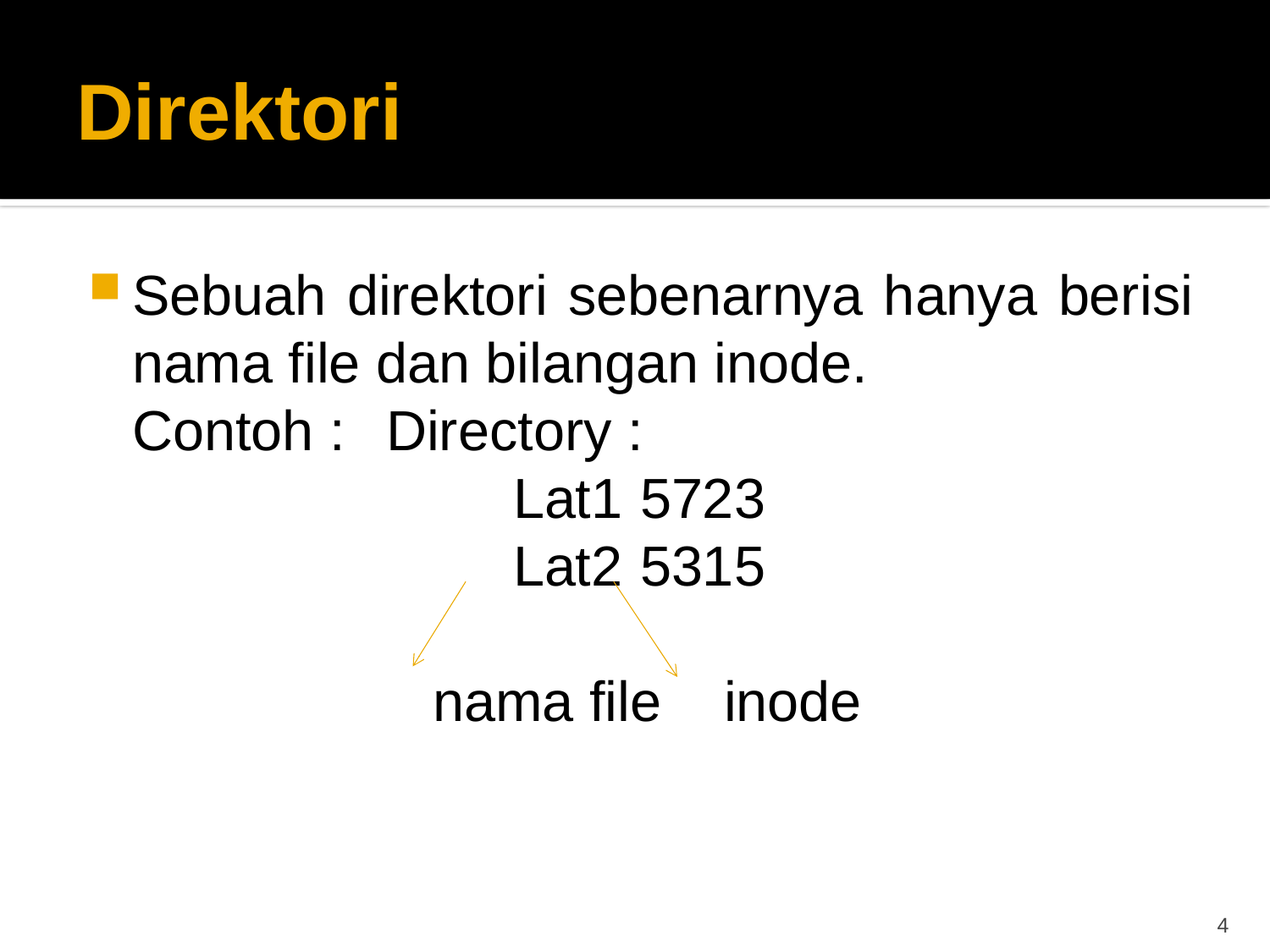

# Direktori
Sebuah direktori sebenarnya hanya berisi nama file dan bilangan inode.
	Contoh : 	Directory :
				Lat1 	5723
				Lat2	5315
		   nama file    inode

4